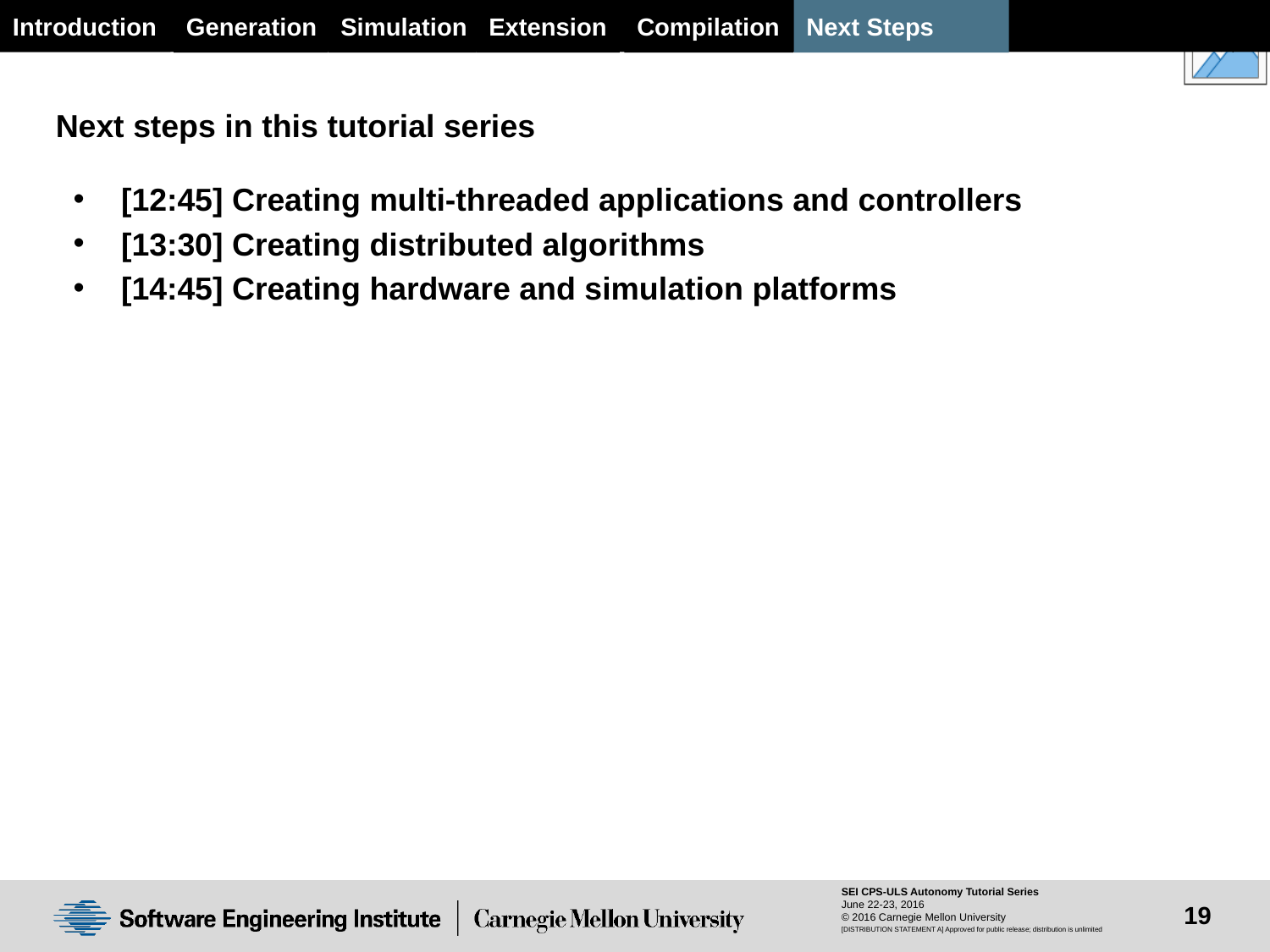

Generation
Simulation
Extension
Next Steps

Introduction
Compilation

Next steps in this tutorial series
[12:45] Creating multi-threaded applications and controllers
[13:30] Creating distributed algorithms
[14:45] Creating hardware and simulation platforms